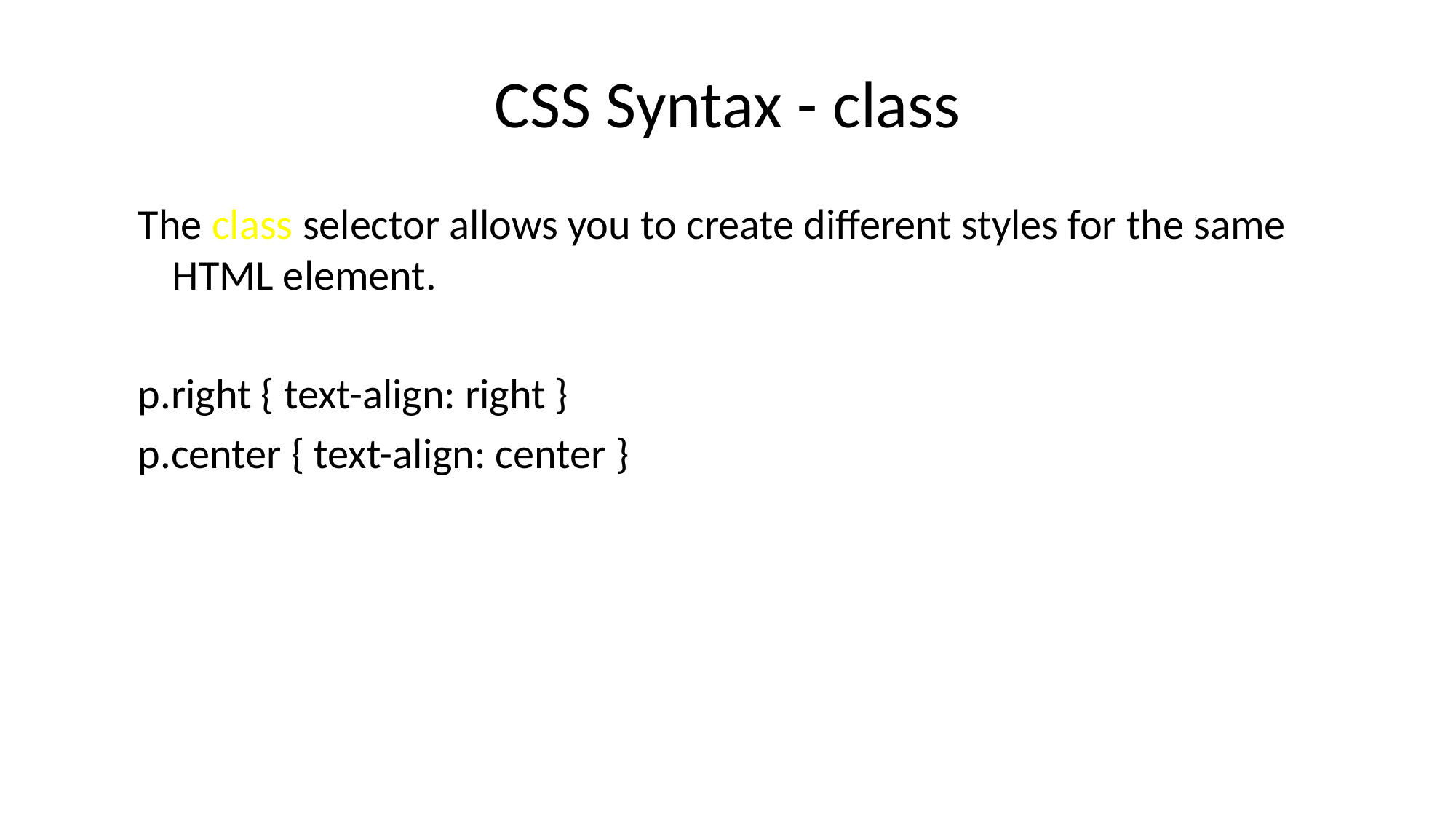

# CSS Syntax - class
The class selector allows you to create different styles for the same HTML element.

p.right { text-align: right }
p.center { text-align: center }